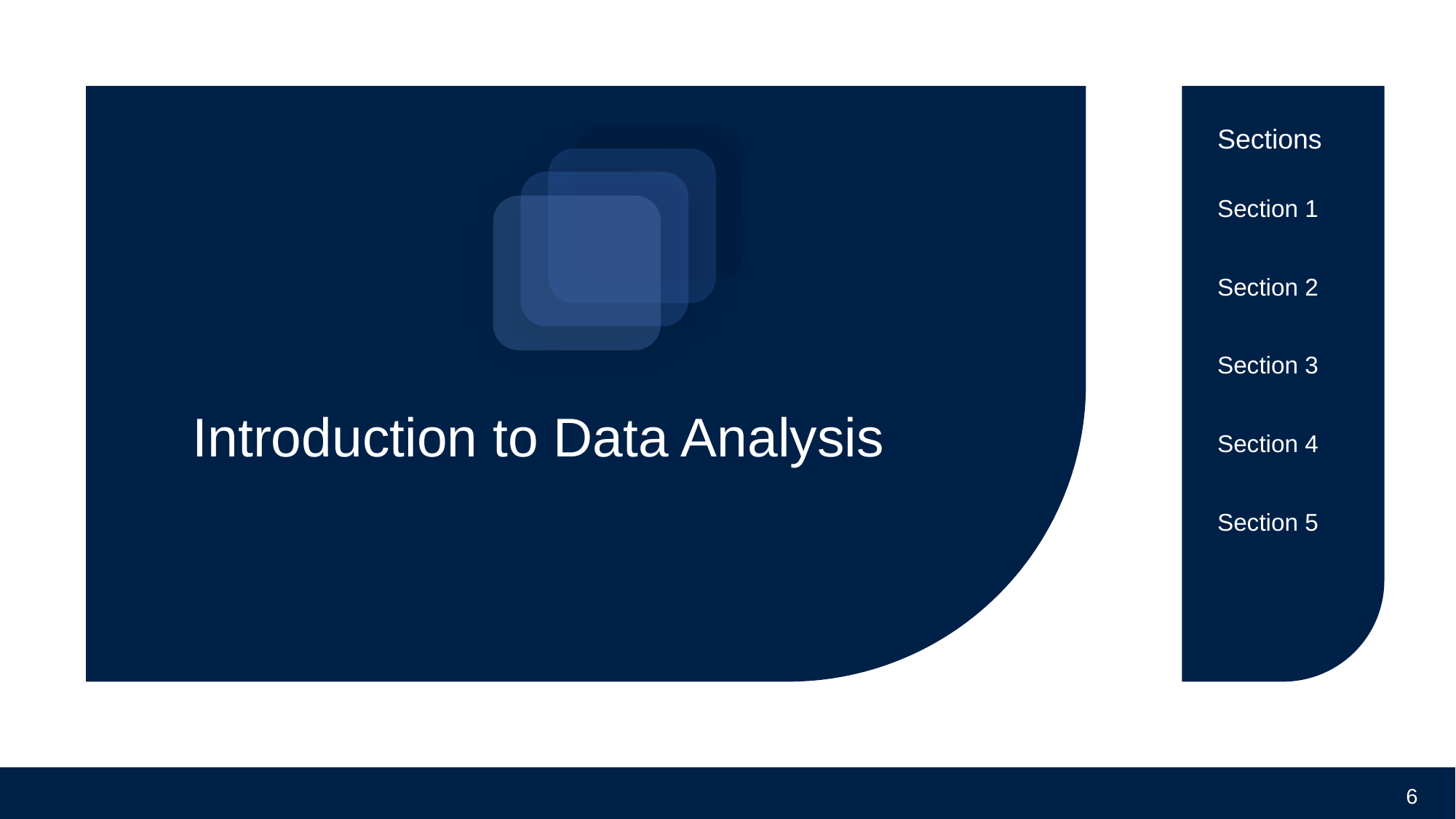

Section 1
Section 2
Section 3
# Introduction to Data Analysis
Section 4
Section 5